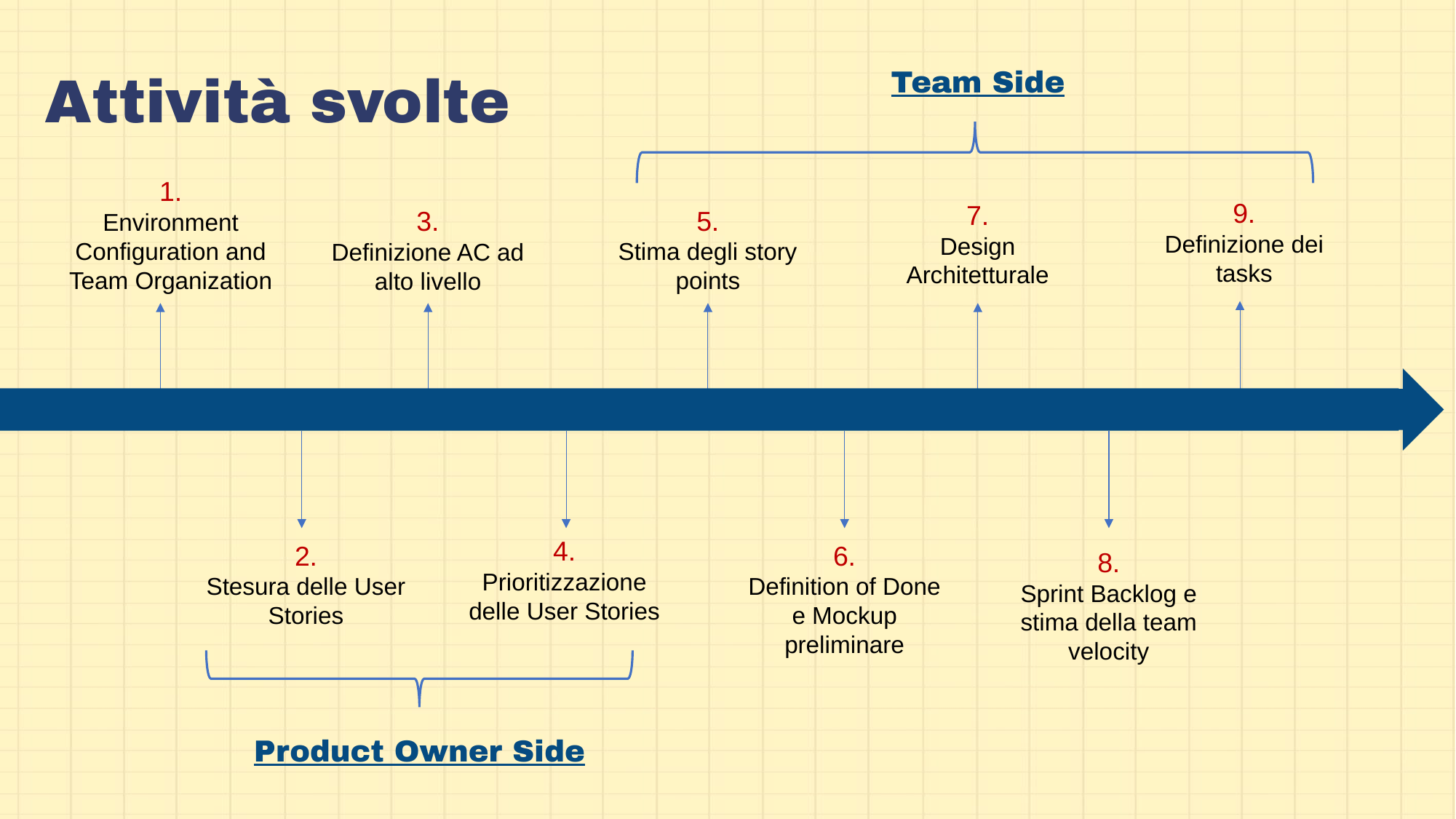

# Attività svolte
Team Side
1.
Environment Configuration and Team Organization
9.
Definizione dei tasks
7.
Design Architetturale
5.
Stima degli story points
3.
Definizione AC ad alto livello

4.
Prioritizzazione delle User Stories
2.
Stesura delle User Stories
6.
Definition of Done e Mockup preliminare
8.
Sprint Backlog e stima della team velocity
Product Owner Side